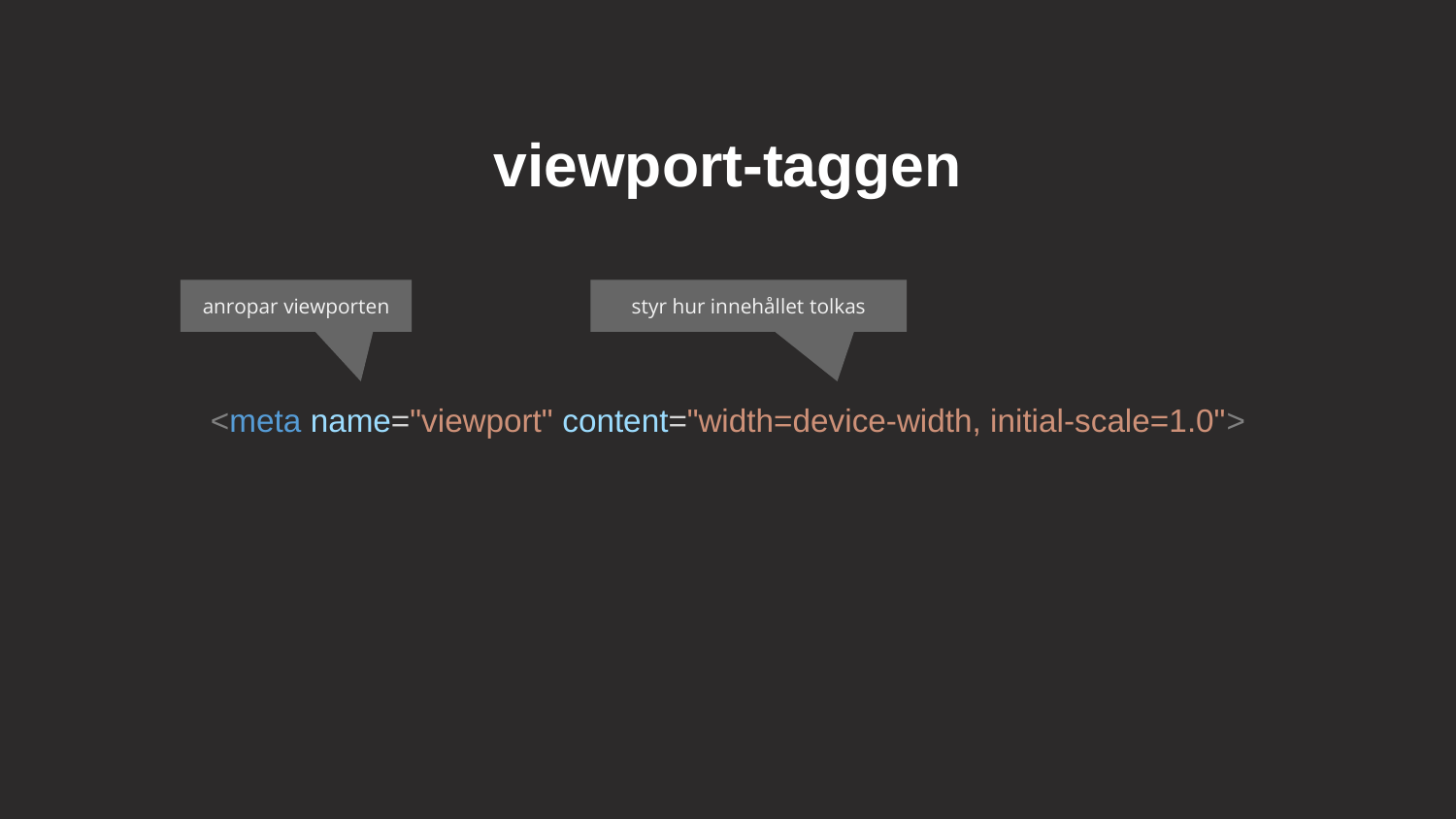

# viewport-taggen
anropar viewporten
styr hur innehållet tolkas
<meta name="viewport" content="width=device-width, initial-scale=1.0">